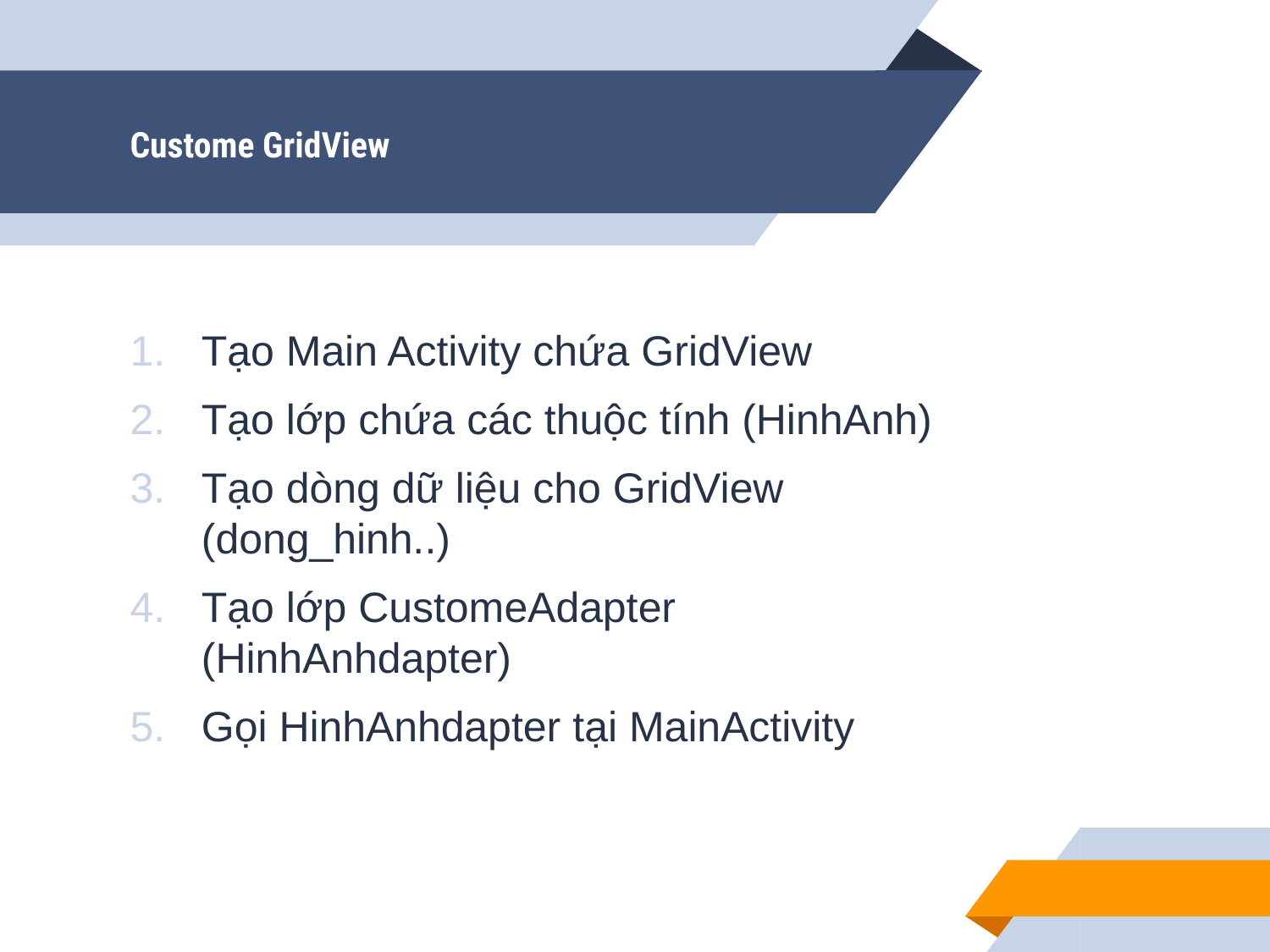

# Custome GridView
Tạo Main Activity chứa GridView
Tạo lớp chứa các thuộc tính (HinhAnh)
Tạo dòng dữ liệu cho GridView (dong_hinh..)
Tạo lớp CustomeAdapter (HinhAnhdapter)
Gọi HinhAnhdapter tại MainActivity